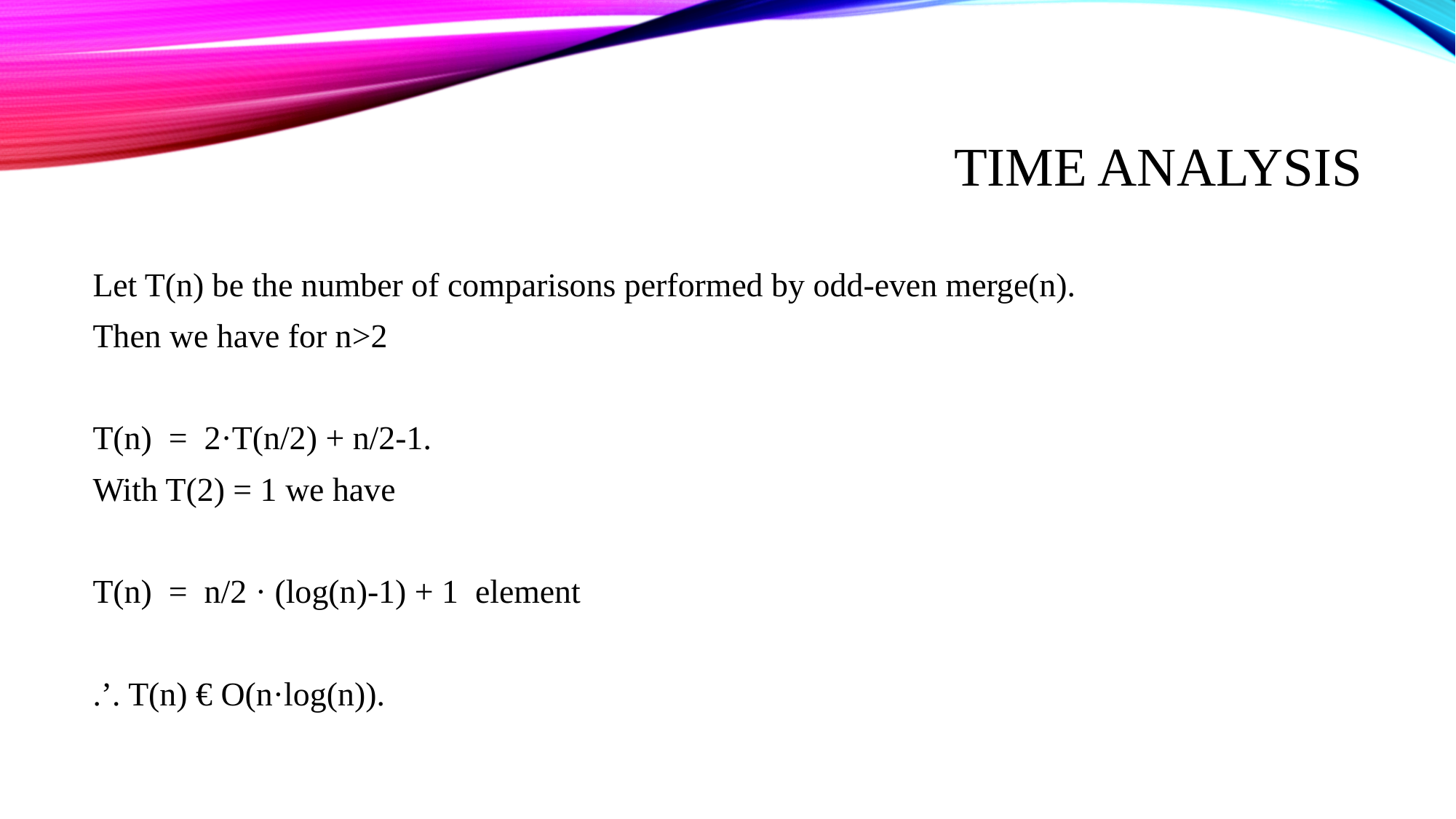

# Time Analysis
Let T(n) be the number of comparisons performed by odd-even merge(n).
Then we have for n>2

T(n)  =  2·T(n/2) + n/2-1.
With T(2) = 1 we have

T(n)  =  n/2 · (log(n)-1) + 1  element

.’. T(n) € O(n·log(n)).